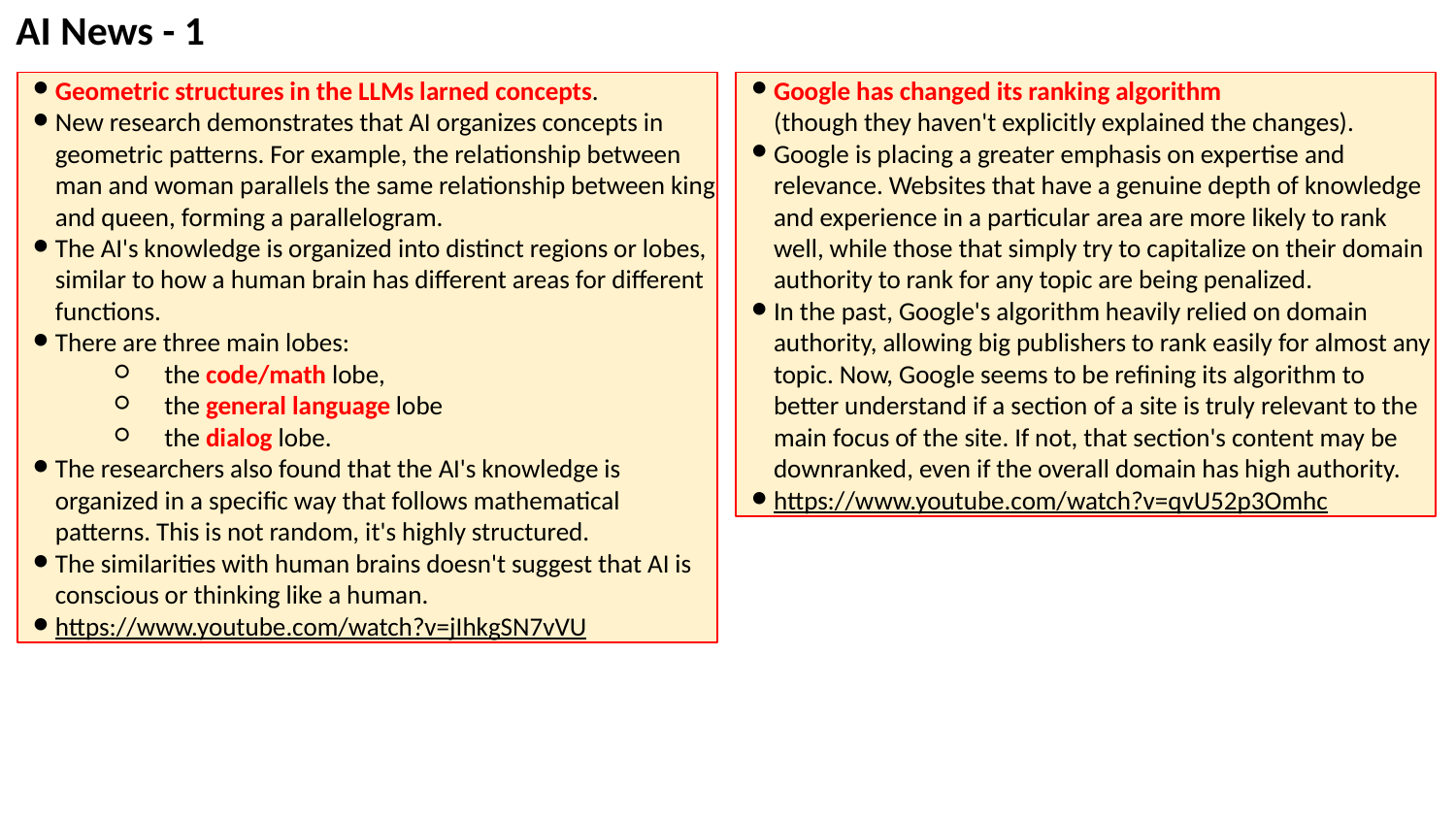

AI News - 1
Geometric structures in the LLMs larned concepts.
New research demonstrates that AI organizes concepts in geometric patterns. For example, the relationship between man and woman parallels the same relationship between king and queen, forming a parallelogram.
The AI's knowledge is organized into distinct regions or lobes, similar to how a human brain has different areas for different functions.
There are three main lobes:
the code/math lobe,
the general language lobe
the dialog lobe.
The researchers also found that the AI's knowledge is organized in a specific way that follows mathematical patterns. This is not random, it's highly structured.
The similarities with human brains doesn't suggest that AI is conscious or thinking like a human.
https://www.youtube.com/watch?v=jIhkgSN7vVU
Google has changed its ranking algorithm
(though they haven't explicitly explained the changes).
Google is placing a greater emphasis on expertise and relevance. Websites that have a genuine depth of knowledge and experience in a particular area are more likely to rank well, while those that simply try to capitalize on their domain authority to rank for any topic are being penalized.
In the past, Google's algorithm heavily relied on domain authority, allowing big publishers to rank easily for almost any topic. Now, Google seems to be refining its algorithm to better understand if a section of a site is truly relevant to the main focus of the site. If not, that section's content may be downranked, even if the overall domain has high authority.
https://www.youtube.com/watch?v=qvU52p3Omhc